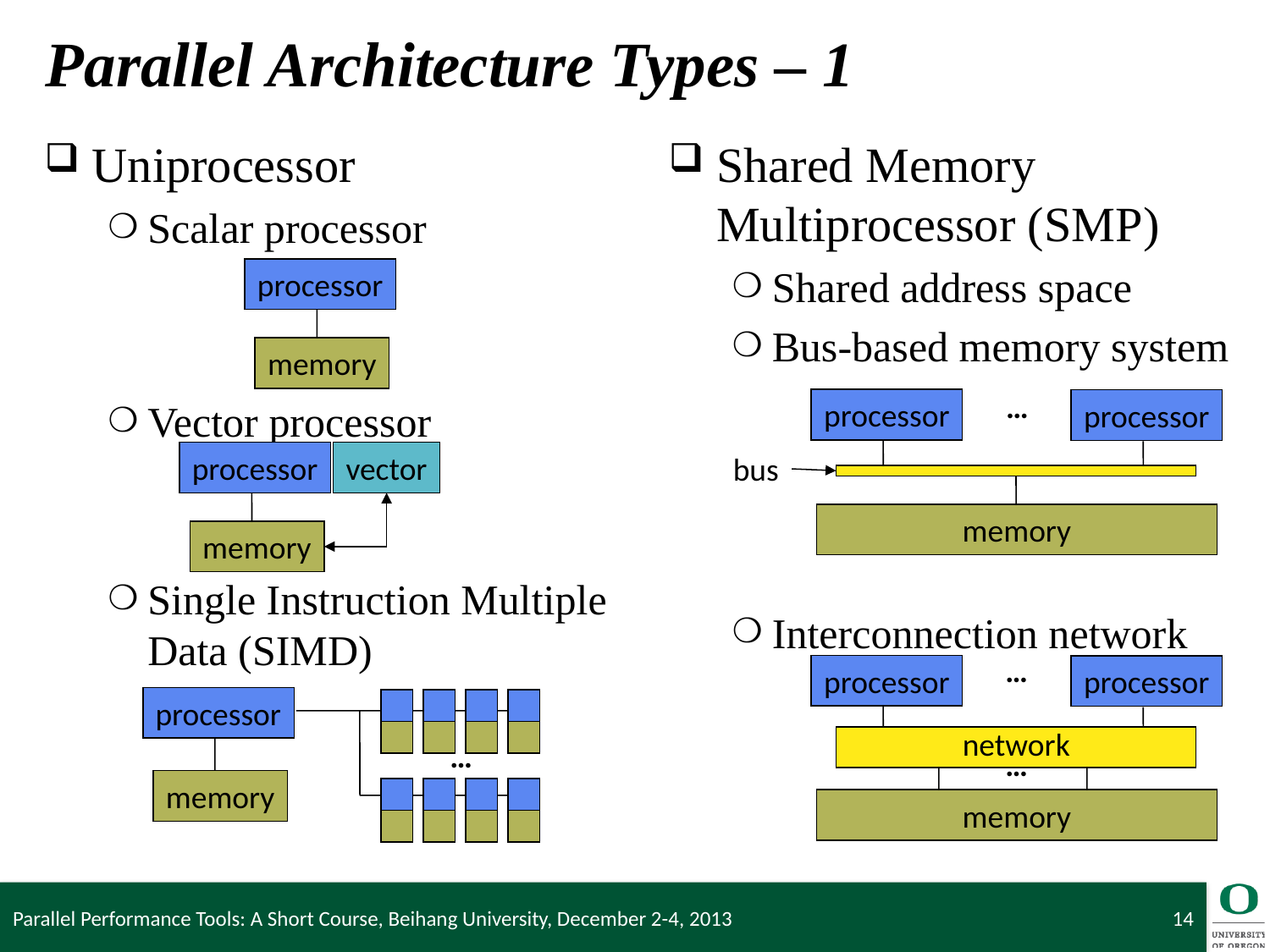

# Parallel Architecture Types – 1
Uniprocessor
Scalar processor

Vector processor

Single Instruction Multiple Data (SIMD)
Shared Memory Multiprocessor (SMP)
Shared address space
Bus-based memory system

Interconnection network
processor

memory
…
processor
processor

processor
vector

memory
bus

memory
…
processor
processor
processor

…

memory

network

…

memory
Parallel Performance Tools: A Short Course, Beihang University, December 2-4, 2013
14